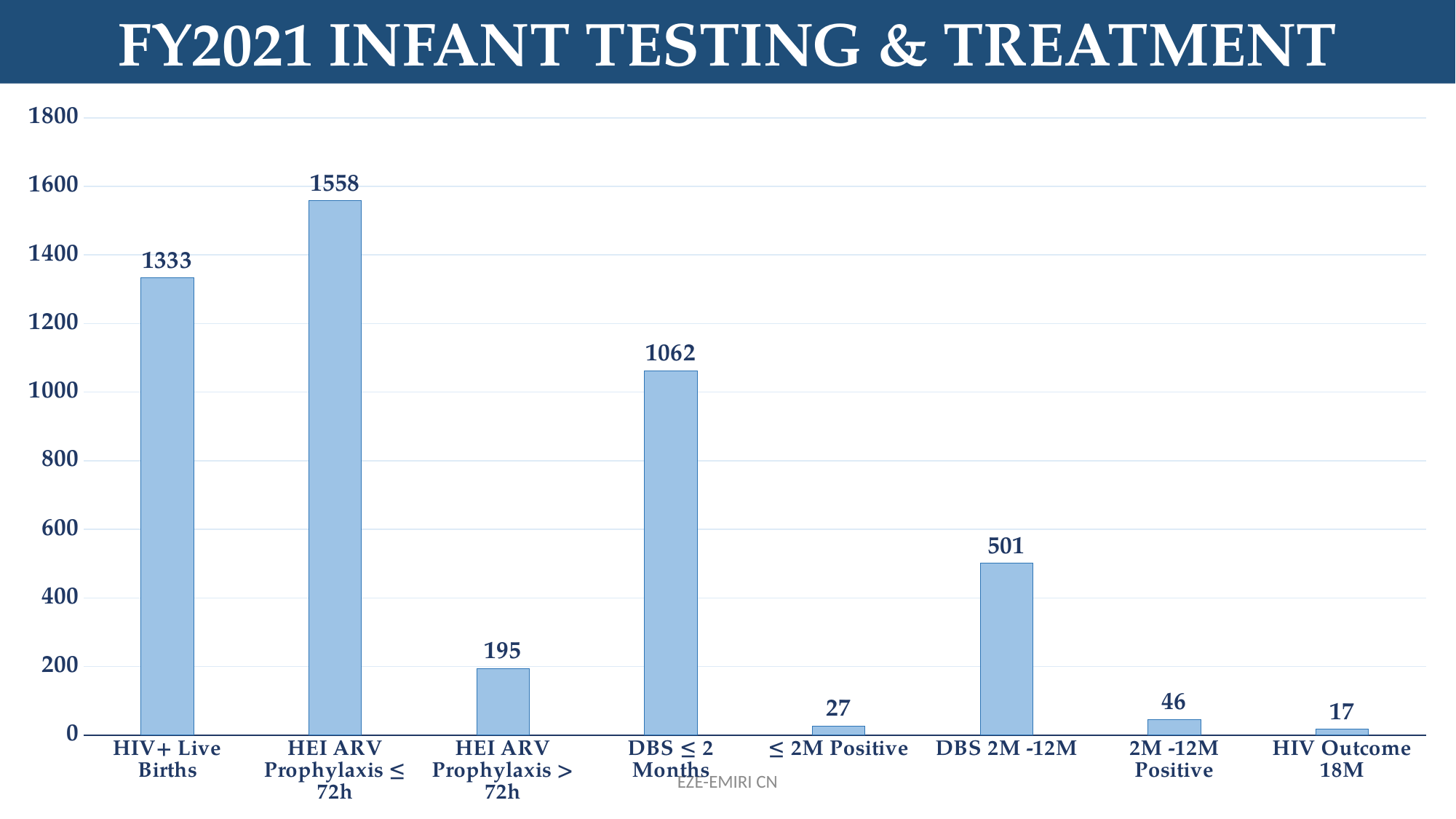

FY2021 INFANT TESTING & TREATMENT

### Chart

| Category | FY2021 |
|---|---|
| HIV+ Live Births | 1333.0 |
| HEI ARV Prophylaxis ≤ 72h | 1558.0 |
| HEI ARV Prophylaxis > 72h | 195.0 |
| DBS ≤ 2 Months | 1062.0 |
| ≤ 2M Positive | 27.0 |
| DBS 2M -12M | 501.0 |
| 2M -12M Positive | 46.0 |
| HIV Outcome 18M | 17.0 |
EZE-EMIRI CN